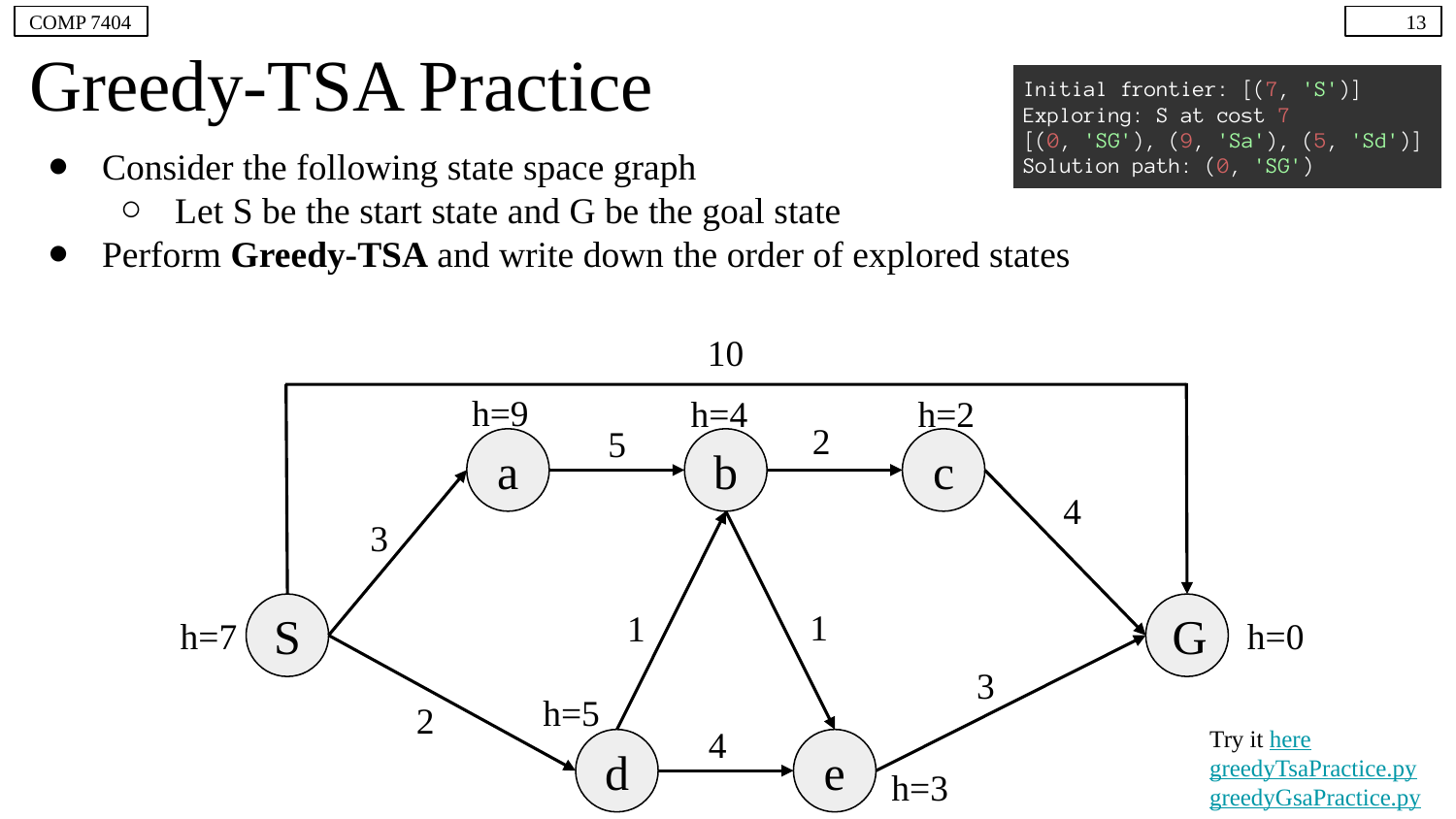

COMP 7404
13
# Greedy-TSA Practice
| Initial frontier: [(7, 'S')] Exploring: S at cost 7 [(0, 'SG'), (9, 'Sa'), (5, 'Sd')] Solution path: (0, 'SG') |
| --- |
Consider the following state space graph
Let S be the start state and G be the goal state
Perform Greedy-TSA and write down the order of explored states
10
h=9
h=4
h=2
2
5
a
b
c
4
3
1
1
S
G
h=7
h=0
3
2
h=5
4
Try it here
greedyTsaPractice.py
greedyGsaPractice.py
d
e
h=3